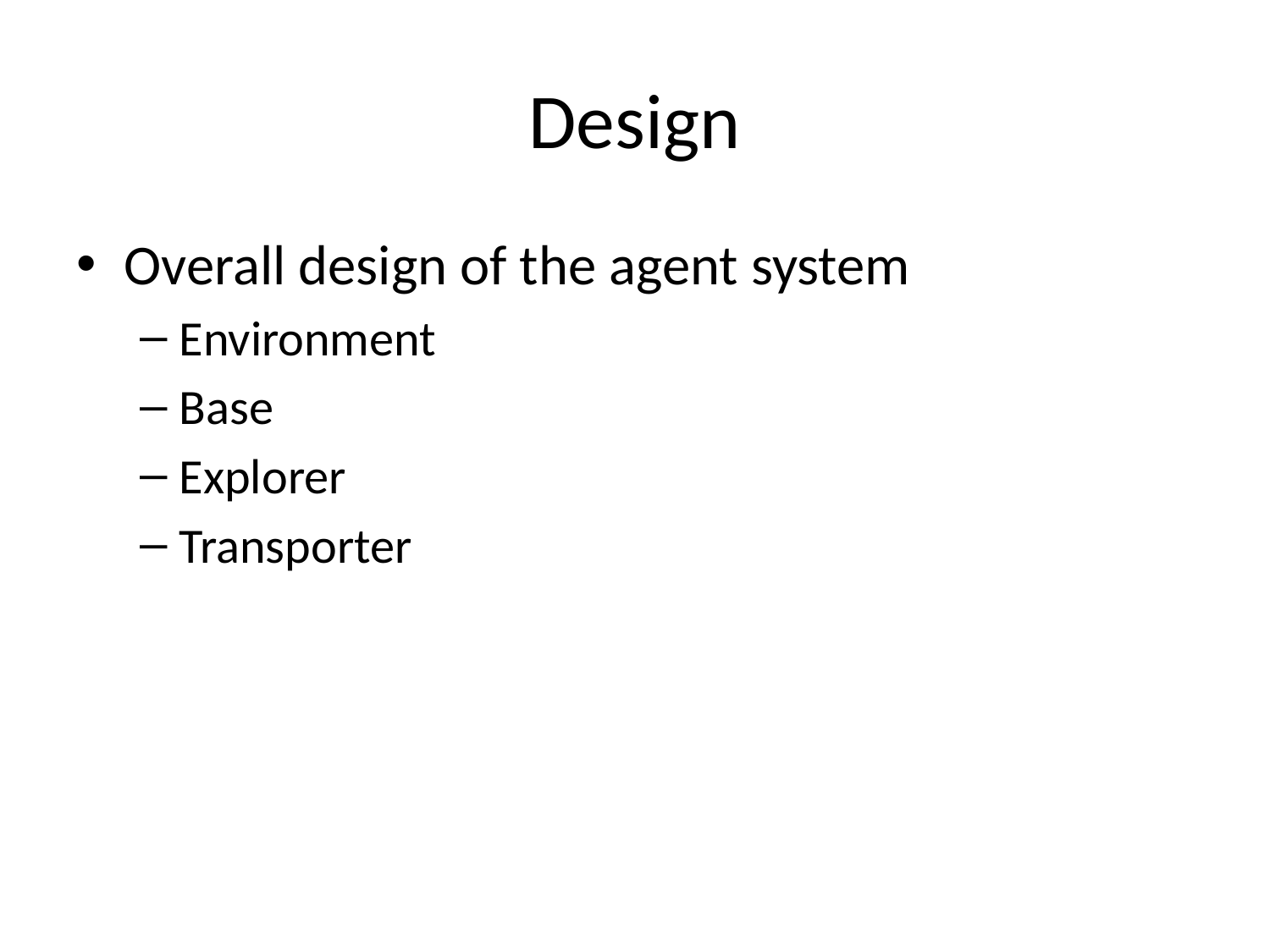

# Design
Overall design of the agent system
Environment
Base
Explorer
Transporter